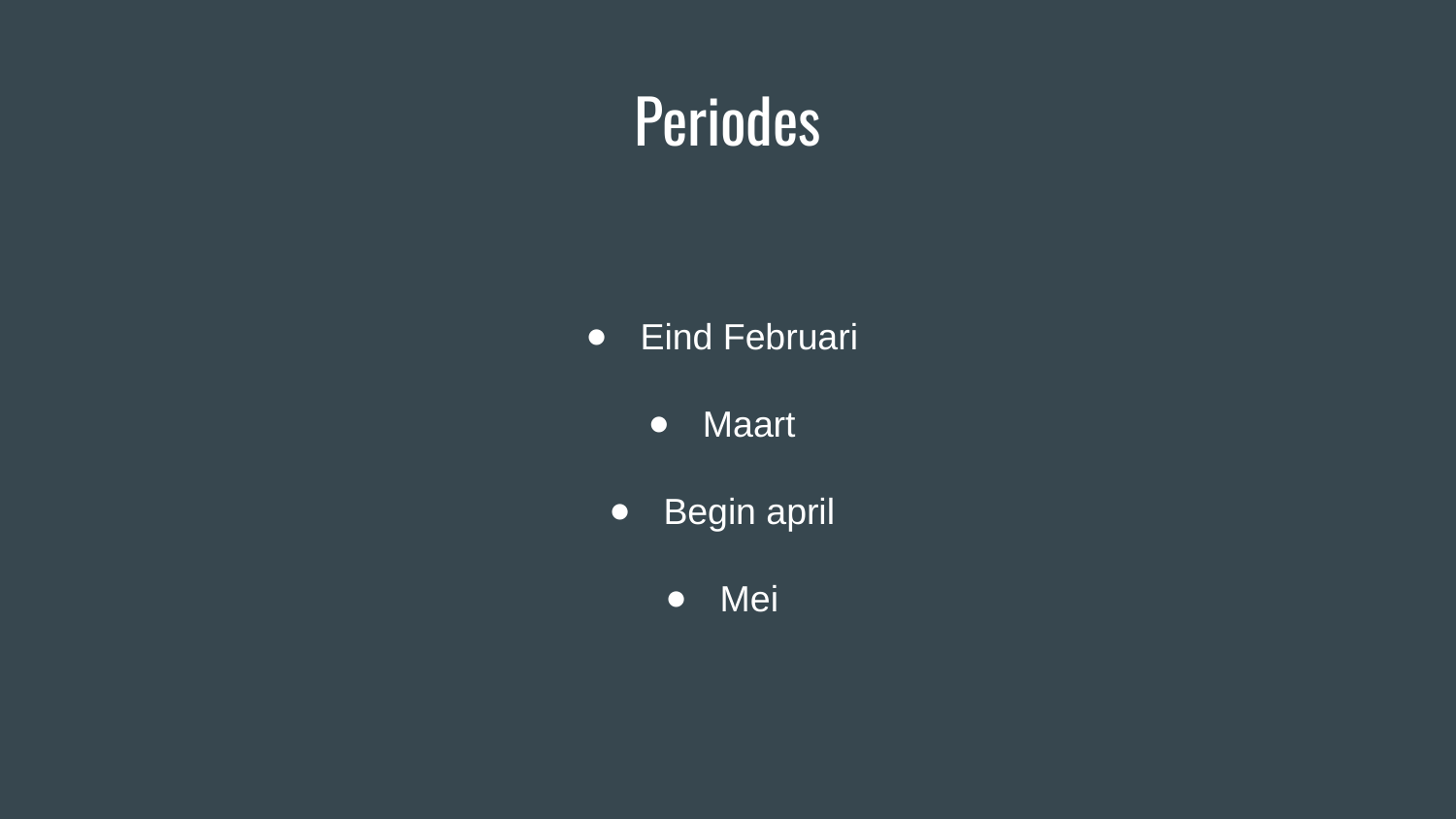

# Periodes
Eind Februari
Maart
Begin april
Mei